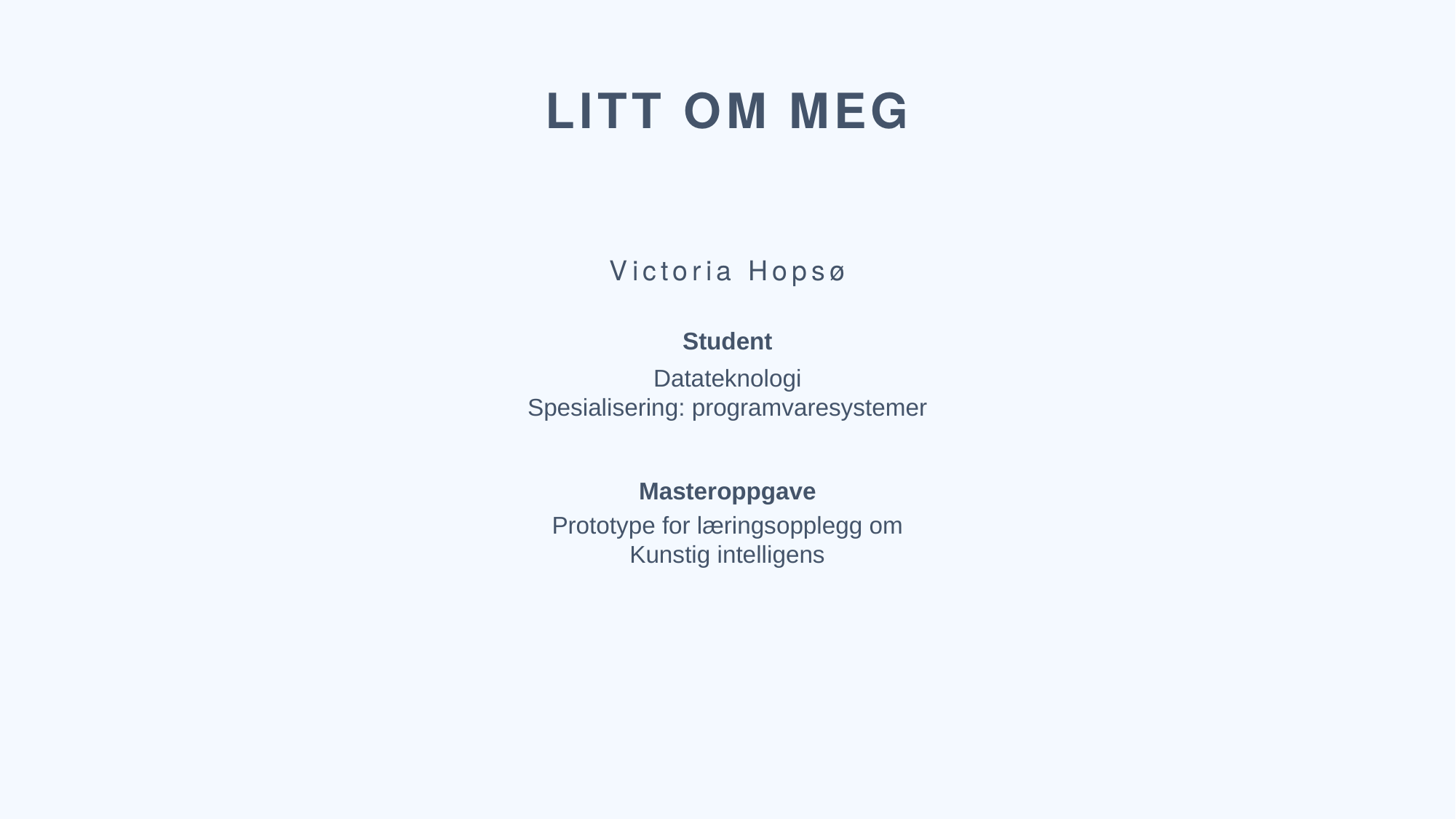

LITT OM MEG
Victoria Hopsø
Student
Datateknologi
Spesialisering: programvaresystemer
Masteroppgave
Prototype for læringsopplegg om Kunstig intelligens